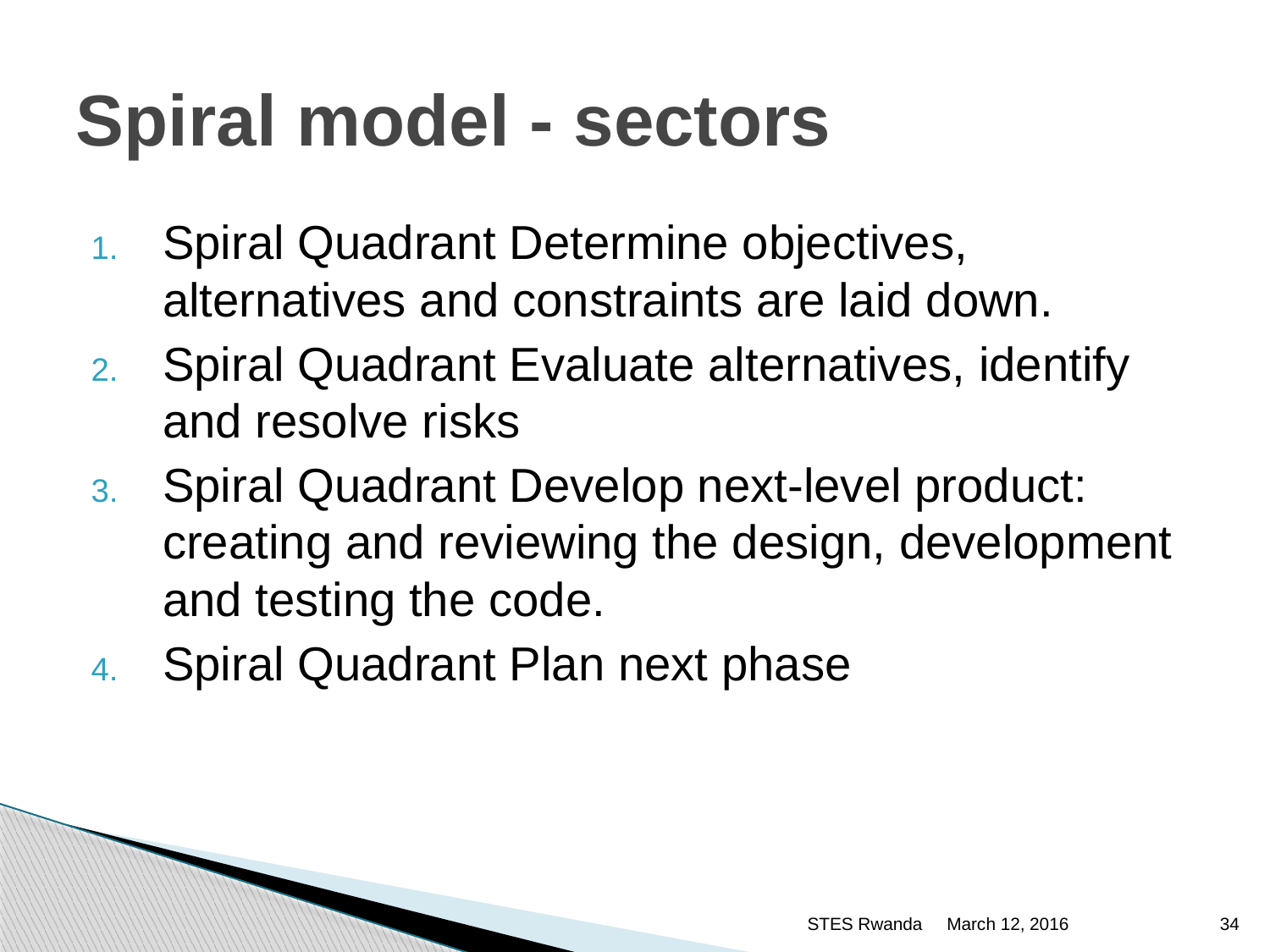

# Spiral model - sectors
Spiral Quadrant Determine objectives, alternatives and constraints are laid down.
Spiral Quadrant Evaluate alternatives, identify and resolve risks
Spiral Quadrant Develop next-level product: creating and reviewing the design, development and testing the code.
Spiral Quadrant Plan next phase
STES Rwanda
March 12, 2016
34